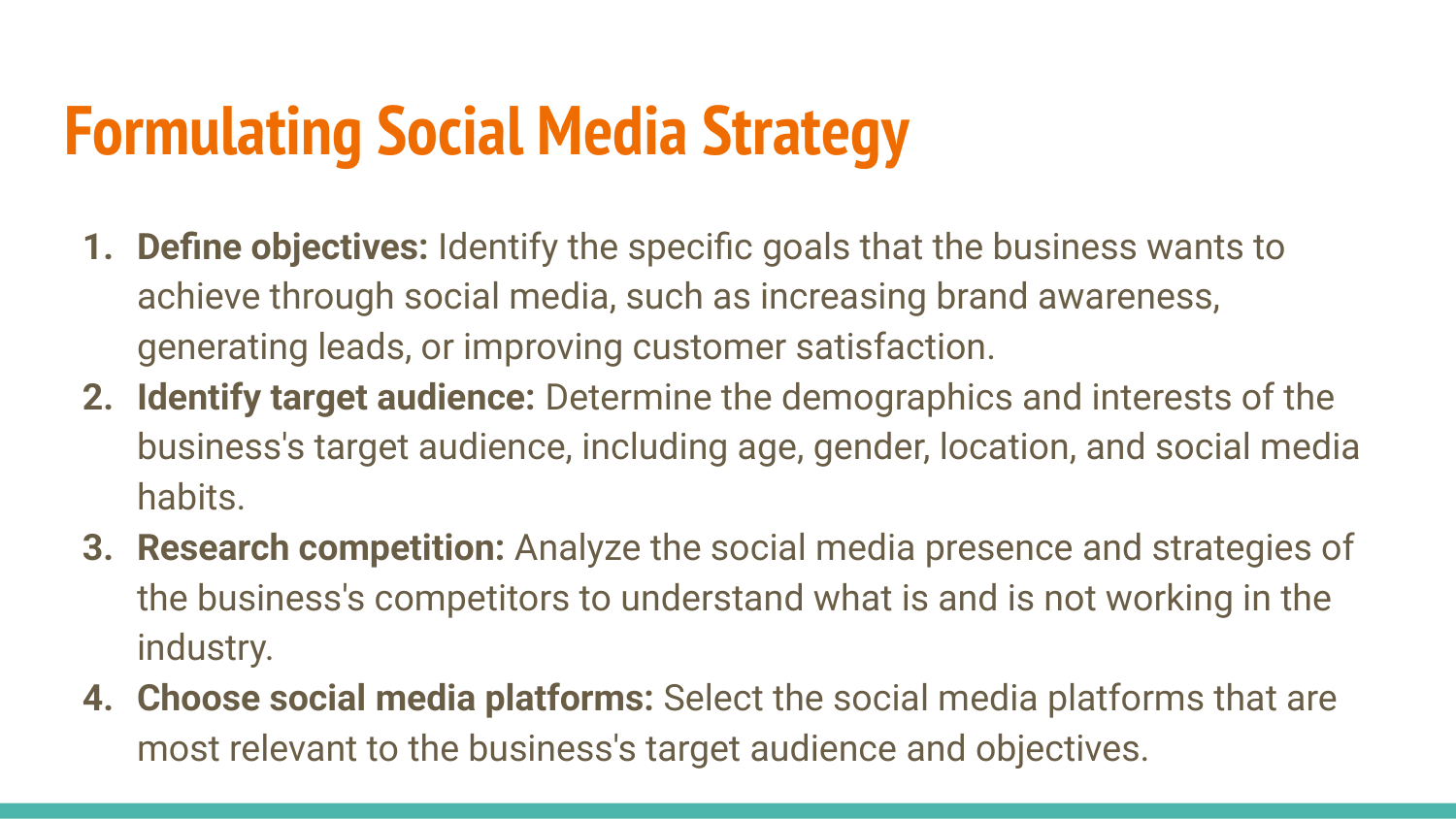

# Formulating Social Media Strategy
Define objectives: Identify the specific goals that the business wants to achieve through social media, such as increasing brand awareness, generating leads, or improving customer satisfaction.
Identify target audience: Determine the demographics and interests of the business's target audience, including age, gender, location, and social media habits.
Research competition: Analyze the social media presence and strategies of the business's competitors to understand what is and is not working in the industry.
Choose social media platforms: Select the social media platforms that are most relevant to the business's target audience and objectives.